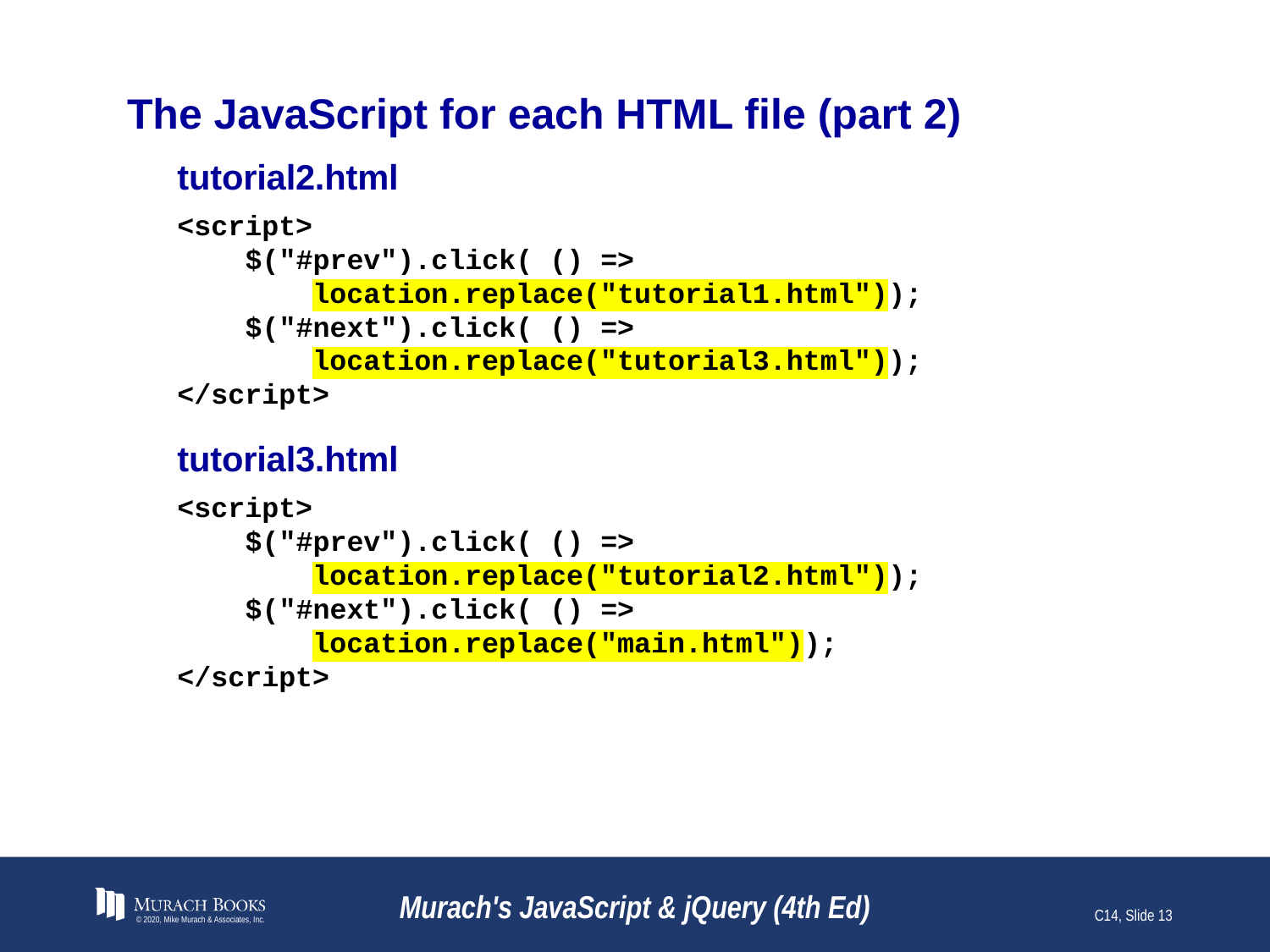

# The JavaScript for each HTML file (part 2)
tutorial2.html
<script>
    $("#prev").click( () =>
        location.replace("tutorial1.html"));
    $("#next").click( () =>
        location.replace("tutorial3.html"));
</script>
tutorial3.html
<script>
    $("#prev").click( () =>
        location.replace("tutorial2.html"));
    $("#next").click( () =>
        location.replace("main.html"));
</script>

© 2020, Mike Murach & Associates, Inc.
Murach's JavaScript & jQuery (4th Ed)

C14, Slide 13